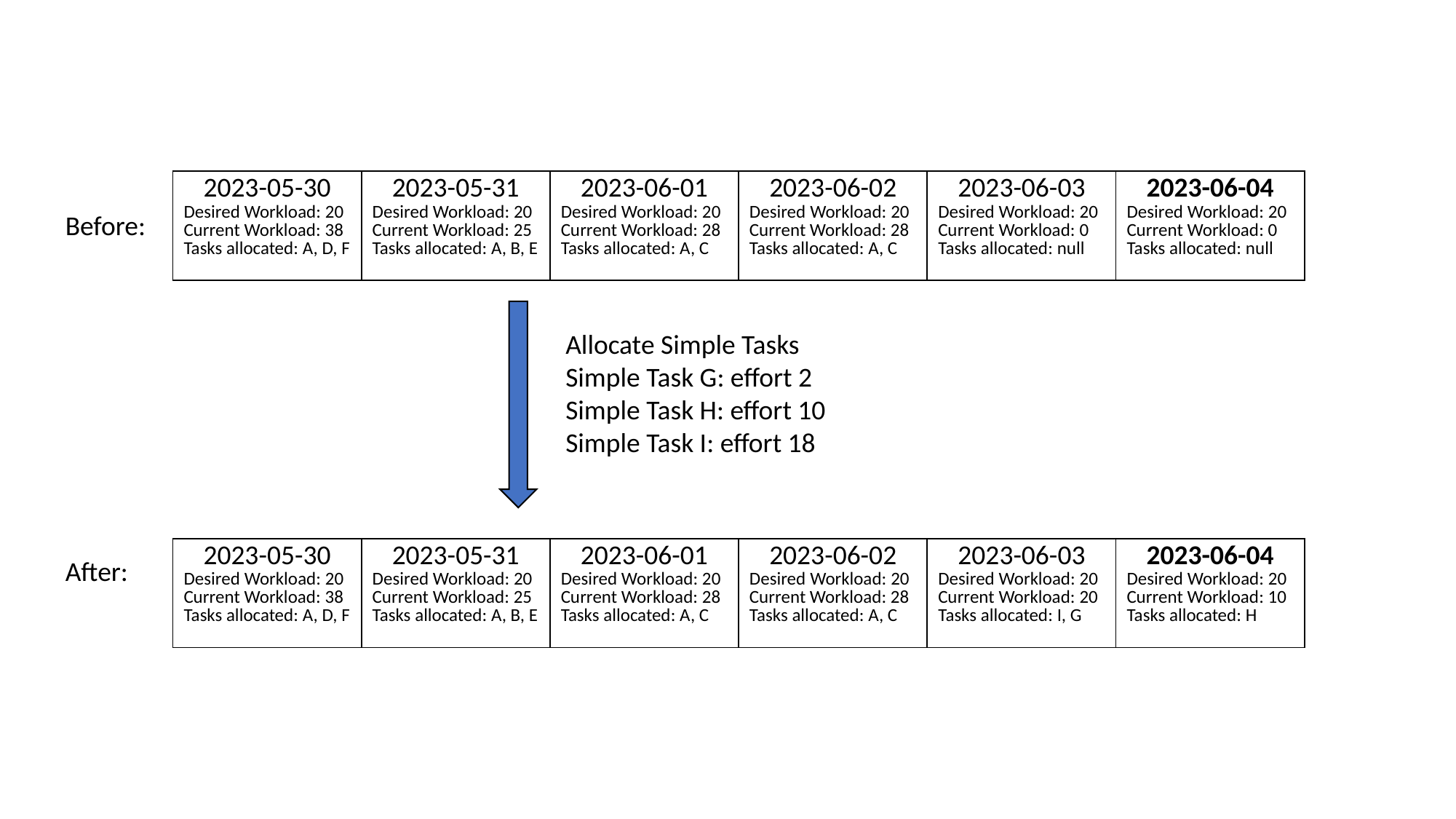

| 2023-05-30 Desired Workload: 20 Current Workload: 38 Tasks allocated: A, D, F | 2023-05-31 Desired Workload: 20 Current Workload: 25 Tasks allocated: A, B, E | 2023-06-01 Desired Workload: 20 Current Workload: 28 Tasks allocated: A, C | 2023-06-02 Desired Workload: 20 Current Workload: 28 Tasks allocated: A, C | 2023-06-03 Desired Workload: 20 Current Workload: 0 Tasks allocated: null | 2023-06-04 Desired Workload: 20 Current Workload: 0 Tasks allocated: null |
| --- | --- | --- | --- | --- | --- |
Before:
Allocate Simple Tasks
Simple Task G: effort 2
Simple Task H: effort 10
Simple Task I: effort 18

| 2023-05-30 Desired Workload: 20 Current Workload: 38 Tasks allocated: A, D, F | 2023-05-31 Desired Workload: 20 Current Workload: 25 Tasks allocated: A, B, E | 2023-06-01 Desired Workload: 20 Current Workload: 28 Tasks allocated: A, C | 2023-06-02 Desired Workload: 20 Current Workload: 28 Tasks allocated: A, C | 2023-06-03 Desired Workload: 20 Current Workload: 20 Tasks allocated: I, G | 2023-06-04 Desired Workload: 20 Current Workload: 10 Tasks allocated: H |
| --- | --- | --- | --- | --- | --- |
After: